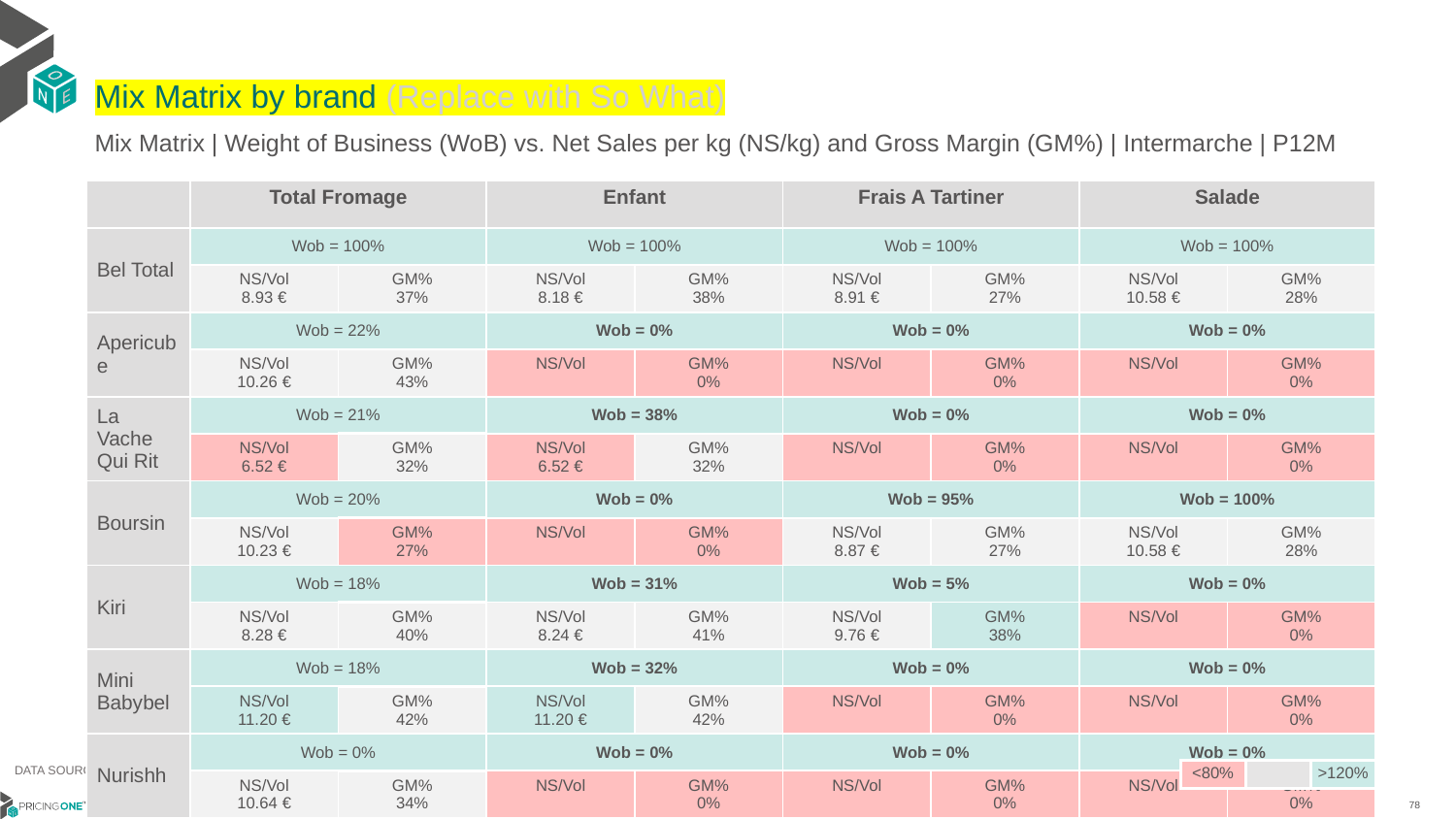

# Mix Matrix by brand (Replace with So What)
Mix Matrix | Weight of Business (WoB) vs. Net Sales per kg (NS/kg) and Gross Margin (GM%) | Intermarche | P12M
|  | Total Fromage |  | Enfant |  | Frais A Tartiner |  | Salade |  |
| --- | --- | --- | --- | --- | --- | --- | --- | --- |
| Bel Total | Wob = 100% |  | Wob = 100% |  | Wob = 100% |  | Wob = 100% |  |
|  | NS/Vol 8.93 € | GM% 37% | NS/Vol 8.18 € | GM% 38% | NS/Vol 8.91 € | GM% 27% | NS/Vol 10.58 € | GM% 28% |
| Apericube | Wob = 22% |  | Wob = 0% |  | Wob = 0% |  | Wob = 0% |  |
|  | NS/Vol 10.26 € | GM% 43% | NS/Vol | GM% 0% | NS/Vol | GM% 0% | NS/Vol | GM% 0% |
| La Vache Qui Rit | Wob = 21% |  | Wob = 38% |  | Wob = 0% |  | Wob = 0% |  |
|  | NS/Vol 6.52 € | GM% 32% | NS/Vol 6.52 € | GM% 32% | NS/Vol | GM% 0% | NS/Vol | GM% 0% |
| Boursin | Wob = 20% |  | Wob = 0% |  | Wob = 95% |  | Wob = 100% |  |
|  | NS/Vol 10.23 € | GM% 27% | NS/Vol | GM% 0% | NS/Vol 8.87 € | GM% 27% | NS/Vol 10.58 € | GM% 28% |
| Kiri | Wob = 18% |  | Wob = 31% |  | Wob = 5% |  | Wob = 0% |  |
|  | NS/Vol 8.28 € | GM% 40% | NS/Vol 8.24 € | GM% 41% | NS/Vol 9.76 € | GM% 38% | NS/Vol | GM% 0% |
| Mini Babybel | Wob = 18% |  | Wob = 32% |  | Wob = 0% |  | Wob = 0% |  |
|  | NS/Vol 11.20 € | GM% 42% | NS/Vol 11.20 € | GM% 42% | NS/Vol | GM% 0% | NS/Vol | GM% 0% |
| Nurishh | Wob = 0% |  | Wob = 0% |  | Wob = 0% |  | Wob = 0% |  |
|  | NS/Vol 10.64 € | GM% 34% | NS/Vol | GM% 0% | NS/Vol | GM% 0% | NS/Vol | GM% 0% |
DATA SOURCE: Client P&L
| <80% |  | >120% |
| --- | --- | --- |

14/01/2024
78